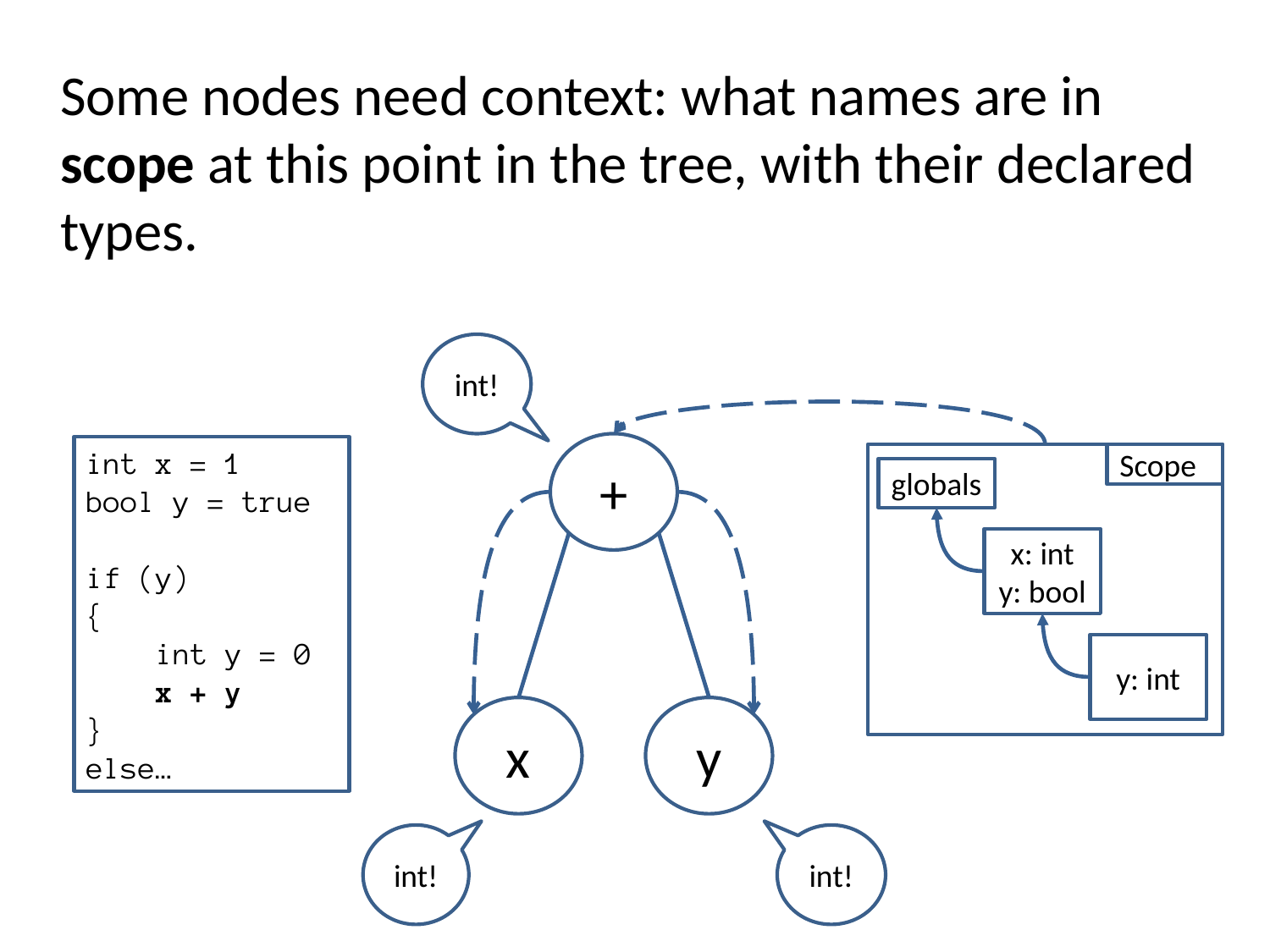

Some nodes need context: what names are in scope at this point in the tree, with their declared types.
int!
+
x
y
int x = 1
bool y = true

if (y)
{
    int y = 0
    x + y
}
else…

Scope
globals
x: int
y: bool
y: int
int!
int!